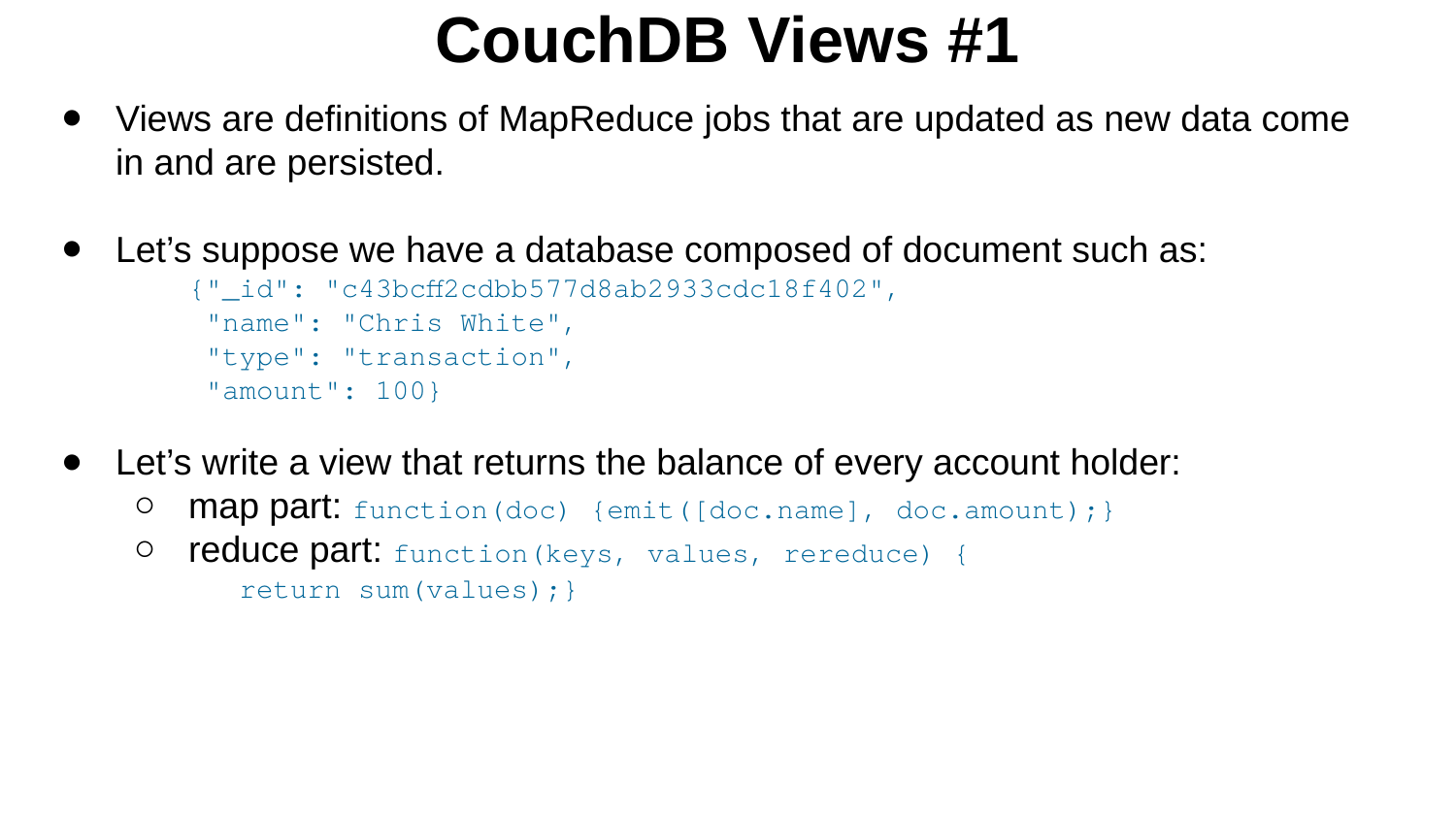

CouchDB Views #1
Views are definitions of MapReduce jobs that are updated as new data come in and are persisted.

Let’s suppose we have a database composed of document such as:
{"_id": "c43bcff2cdbb577d8ab2933cdc18f402",
 "name": "Chris White",
 "type": "transaction",
 "amount": 100}

Let’s write a view that returns the balance of every account holder:
map part: function(doc) {emit([doc.name], doc.amount);}
reduce part: function(keys, values, rereduce) {
   return sum(values);}